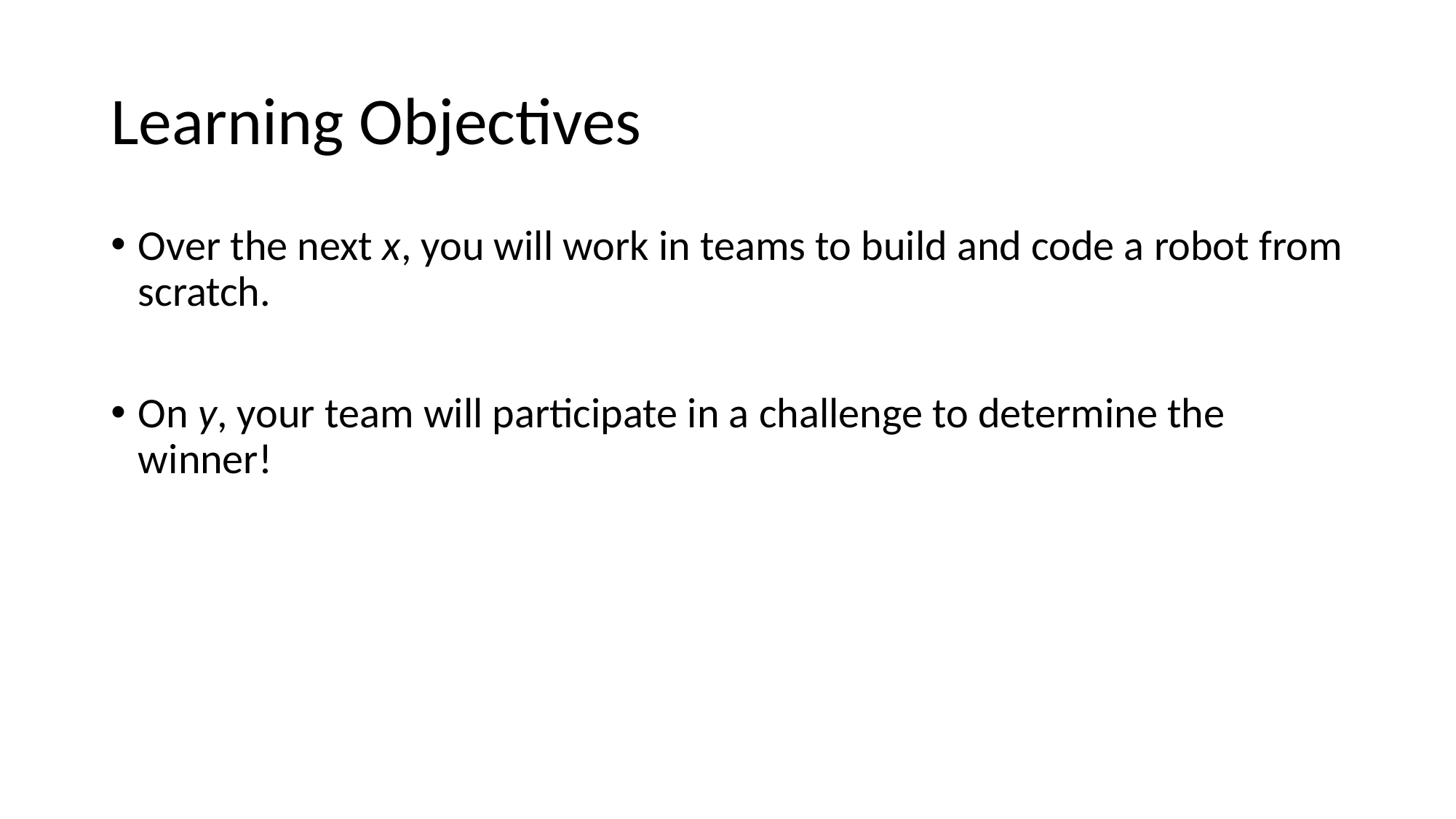

# Learning Objectives
Over the next x, you will work in teams to build and code a robot from scratch.

On y, your team will participate in a challenge to determine the winner!